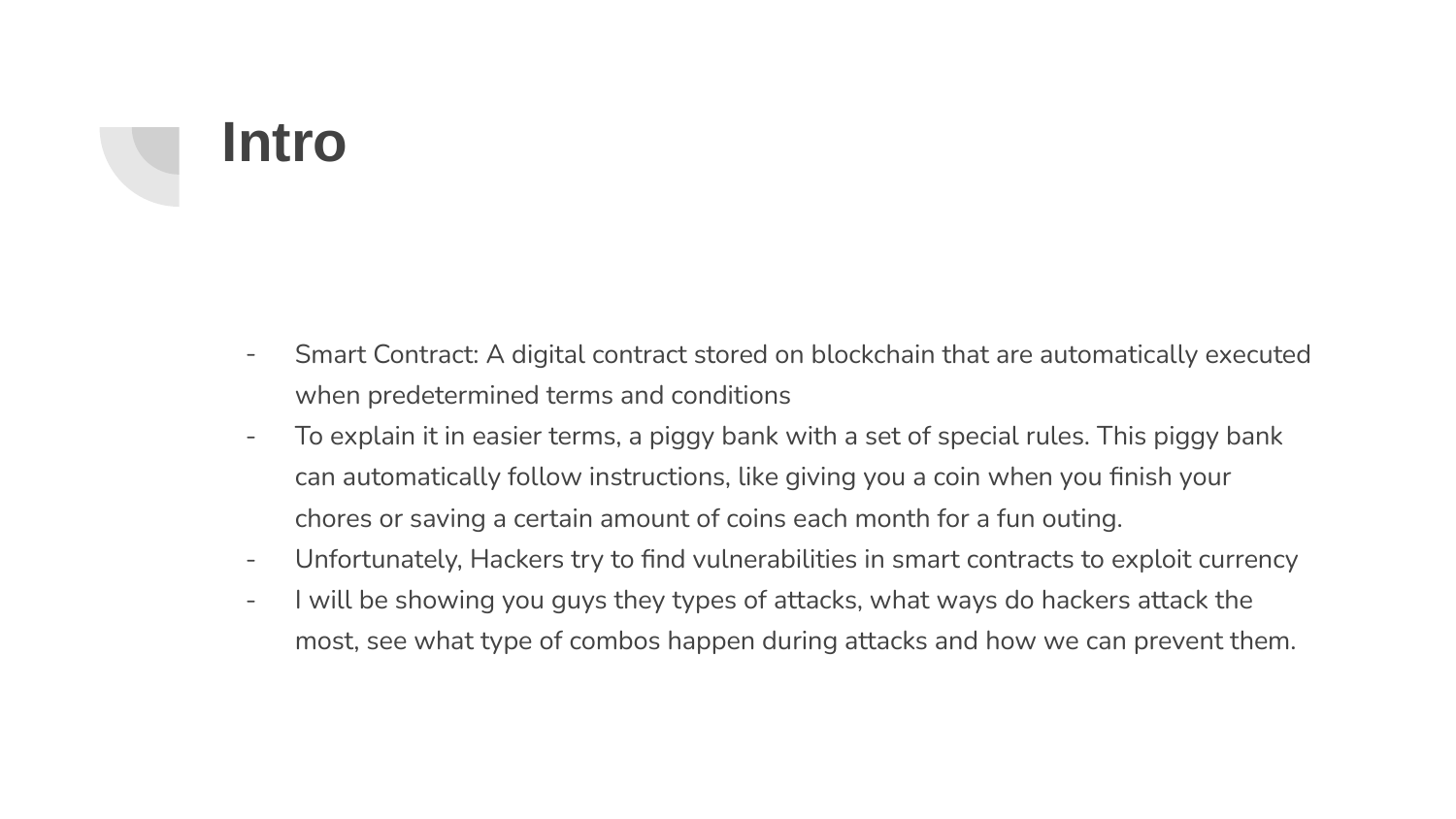

# Intro
Smart Contract: A digital contract stored on blockchain that are automatically executed when predetermined terms and conditions
To explain it in easier terms, a piggy bank with a set of special rules. This piggy bank can automatically follow instructions, like giving you a coin when you finish your chores or saving a certain amount of coins each month for a fun outing.
Unfortunately, Hackers try to find vulnerabilities in smart contracts to exploit currency
I will be showing you guys they types of attacks, what ways do hackers attack the most, see what type of combos happen during attacks and how we can prevent them.